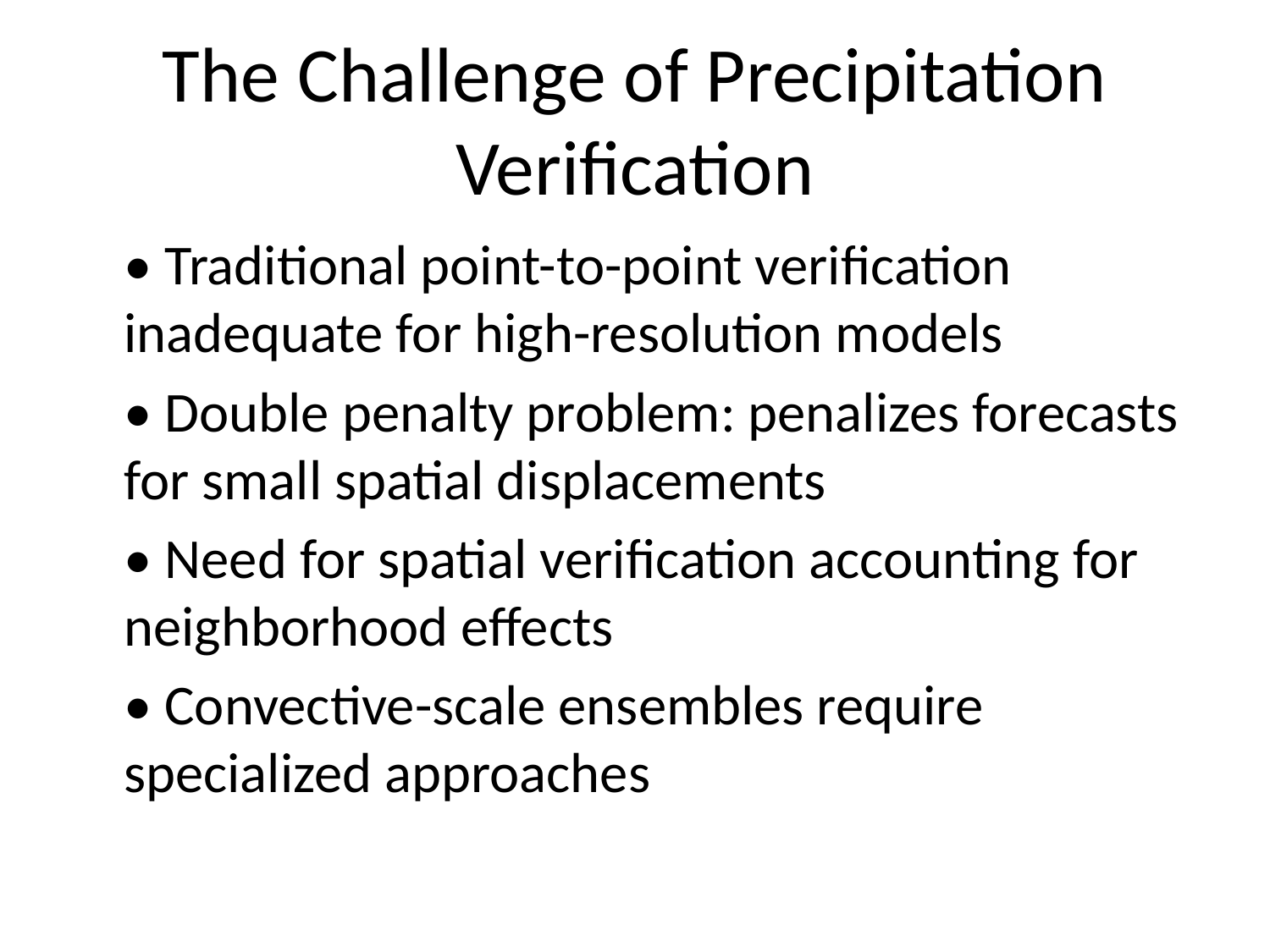

# The Challenge of Precipitation Verification
• Traditional point-to-point verification inadequate for high-resolution models
• Double penalty problem: penalizes forecasts for small spatial displacements
• Need for spatial verification accounting for neighborhood effects
• Convective-scale ensembles require specialized approaches